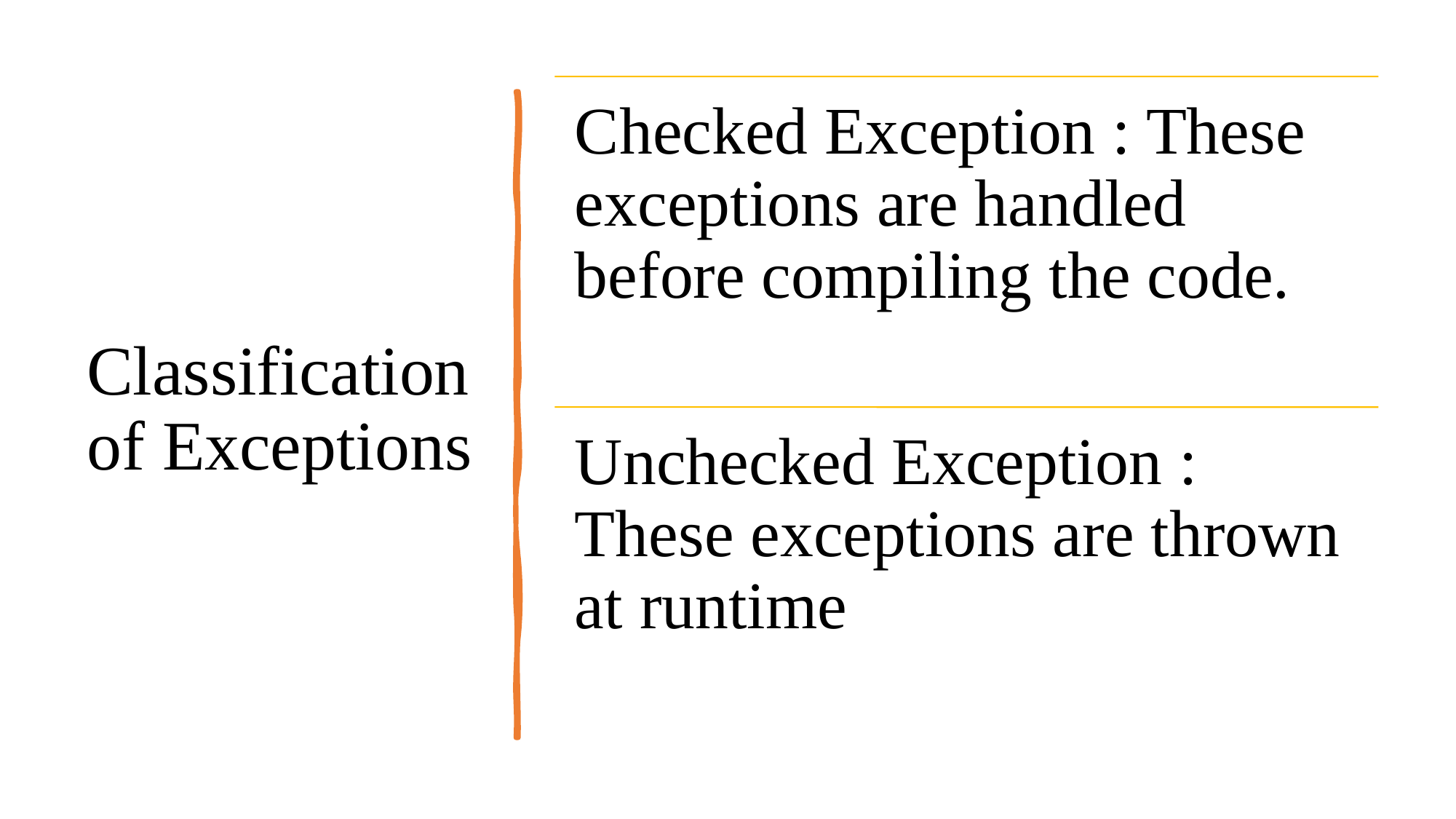

Checked Exception : These exceptions are handled before compiling the code.
Unchecked Exception : These exceptions are thrown at runtime
# Classification of Exceptions